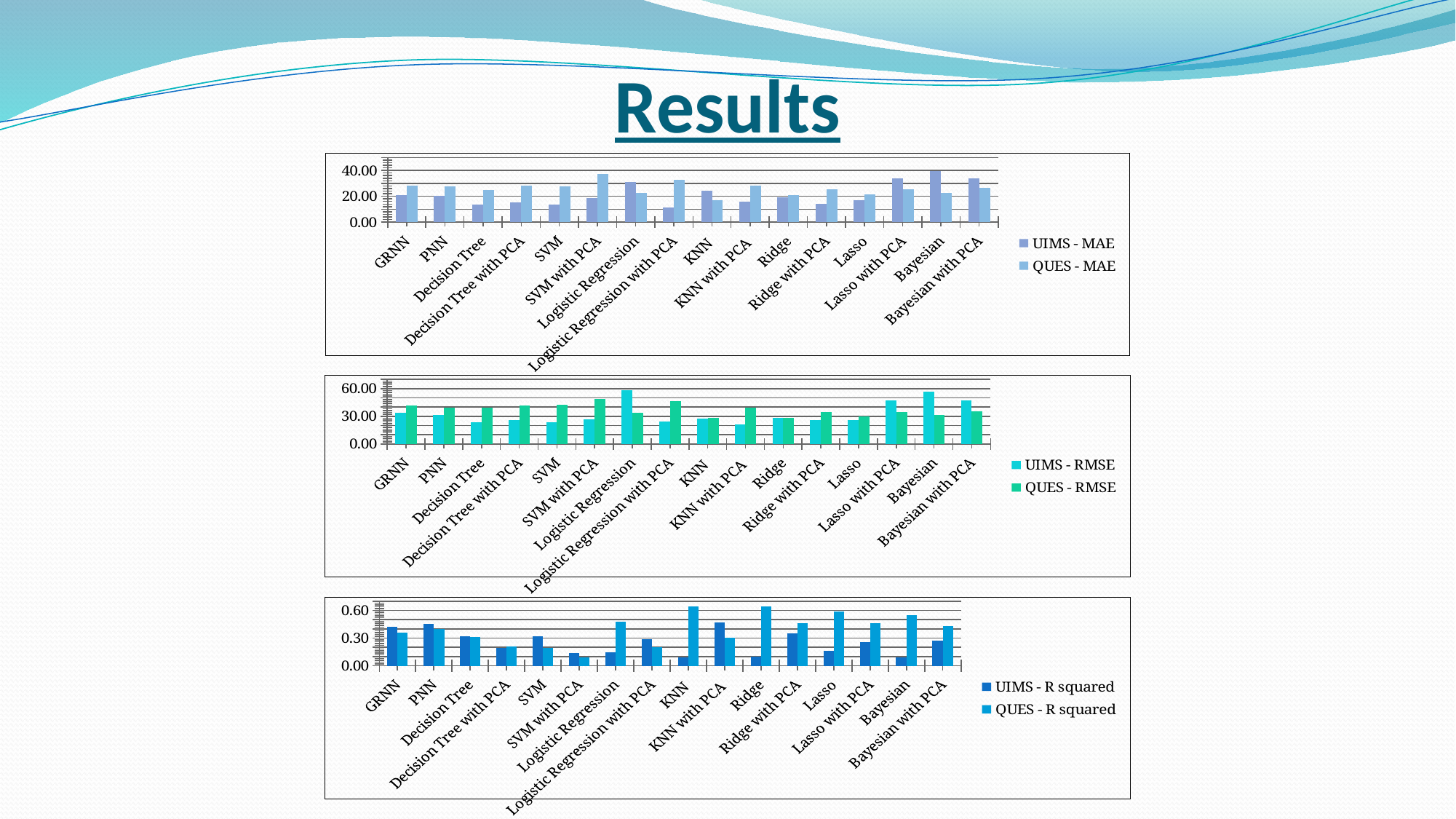

# Results

### Chart

| Category | UIMS - MAE | QUES - MAE |
|---|---|---|
| GRNN | 20.75 | 28.06 |
| PNN | 20.5 | 27.47 |
| Decision Tree | 13.375000000000009 | 25.133333333333276 |
| Decision Tree with PCA | 15.375000000000009 | 28.06 |
| SVM | 13.38 | 27.47 |
| SVM with PCA | 18.8 | 37.06 |
| Logistic Regression | 31.25 | 22.6 |
| Logistic Regression with PCA | 11.125 | 32.6 |
| KNN  | 24.12 | 16.765999999999973 |
| KNN with PCA  | 16.011 | 28.21 |
| Ridge | 19.136 | 20.71 |
| Ridge with PCA | 14.375000000000009 | 25.24 |
| Lasso | 17.04 | 21.685 |
| Lasso with PCA | 33.62000000000001 | 25.29899999999999 |
| Bayesian | 39.51 | 22.51 |
| Bayesian with PCA | 34.14 | 26.59 |

### Chart

| Category | UIMS - RMSE | QUES - RMSE |
|---|---|---|
| GRNN | 34.17 | 41.52 |
| PNN | 31.5 | 39.07 |
| Decision Tree | 23.629959796834118 | 38.93670076761334 |
| Decision Tree with PCA | 25.77 | 41.52 |
| SVM | 23.630000000000017 | 42.4 |
| SVM with PCA | 26.459999999999987 | 49.18 |
| Logistic Regression | 58.339999999999996 | 33.839999999999996 |
| Logistic Regression with PCA | 24.112 | 46.27 |
| KNN  | 27.29 | 28.09 |
| KNN with PCA  | 20.779999999999987 | 39.07 |
| Ridge | 28.49 | 27.88 |
| Ridge with PCA | 25.629959796834118 | 34.43 |
| Lasso | 26.16 | 29.934 |
| Lasso with PCA | 46.91 | 34.475 |
| Bayesian | 56.96 | 31.19 |
| Bayesian with PCA | 47.309999999999995 | 35.18 |

### Chart

| Category | UIMS - R squared | QUES - R squared |
|---|---|---|
| GRNN | 0.42000000000000026 | 0.36000000000000026 |
| PNN | 0.45 | 0.4 |
| Decision Tree | 0.31945687570223363 | 0.3118574794635504 |
| Decision Tree with PCA | 0.19000000000000003 | 0.21000000000000013 |
| SVM | 0.32000000000000034 | 0.19000000000000003 |
| SVM with PCA | 0.14 | 0.09000000000000004 |
| Logistic Regression | 0.14900000000000013 | 0.48000000000000026 |
| Logistic Regression with PCA | 0.2914000000000003 | 0.2 |
| KNN  | 0.09000000000000004 | 0.6400000000000007 |
| KNN with PCA  | 0.4700000000000001 | 0.3060000000000003 |
| Ridge | 0.1 | 0.6400000000000007 |
| Ridge with PCA | 0.35000000000000026 | 0.46 |
| Lasso | 0.16570000000000001 | 0.5900000000000001 |
| Lasso with PCA | 0.26 | 0.46 |
| Bayesian | 0.09000000000000004 | 0.55 |
| Bayesian with PCA | 0.27 | 0.43000000000000027 |